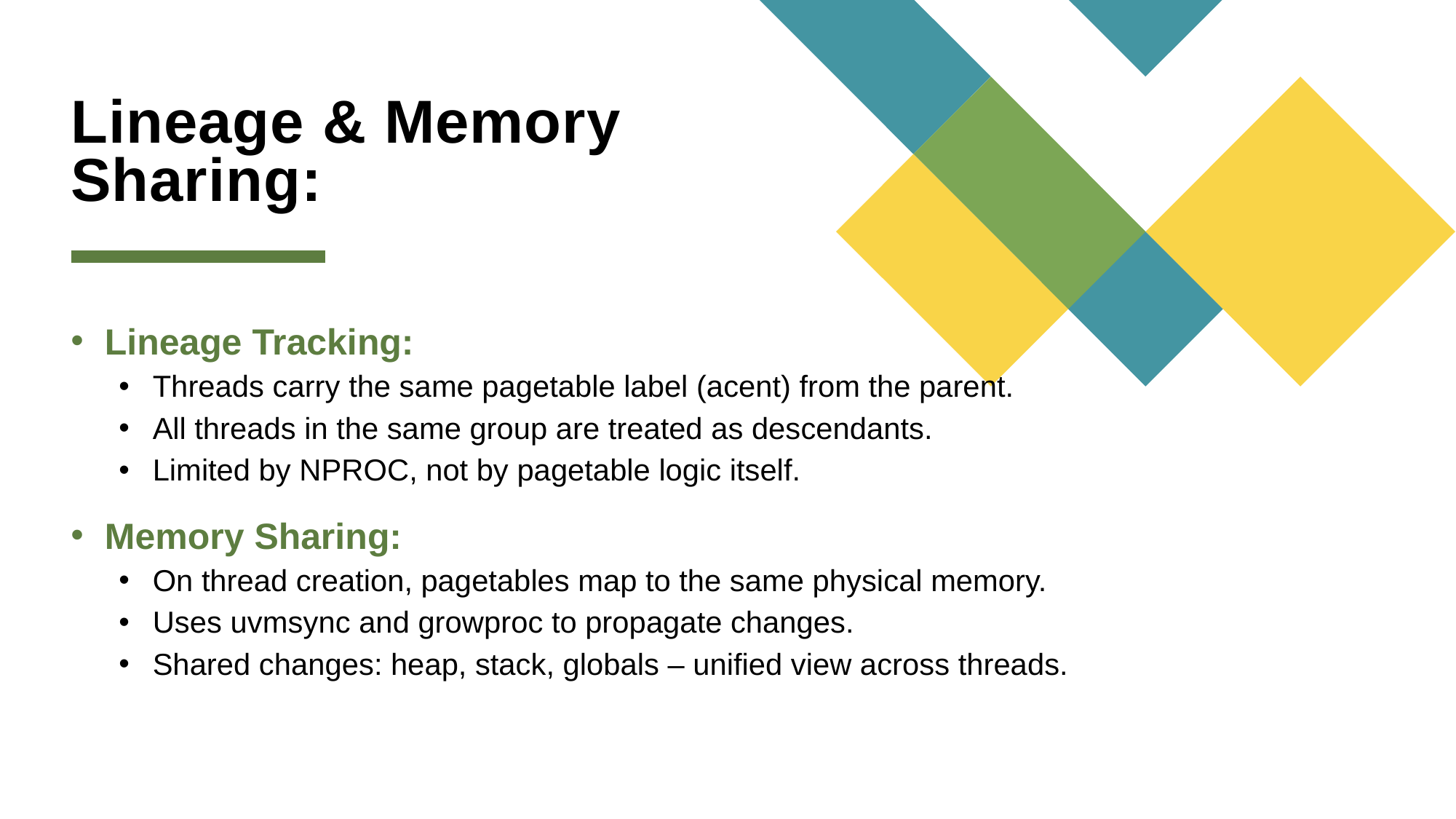

# Lineage & Memory Sharing:
Lineage Tracking:
Threads carry the same pagetable label (acent) from the parent.
All threads in the same group are treated as descendants.
Limited by NPROC, not by pagetable logic itself.
Memory Sharing:
On thread creation, pagetables map to the same physical memory.
Uses uvmsync and growproc to propagate changes.
Shared changes: heap, stack, globals – unified view across threads.